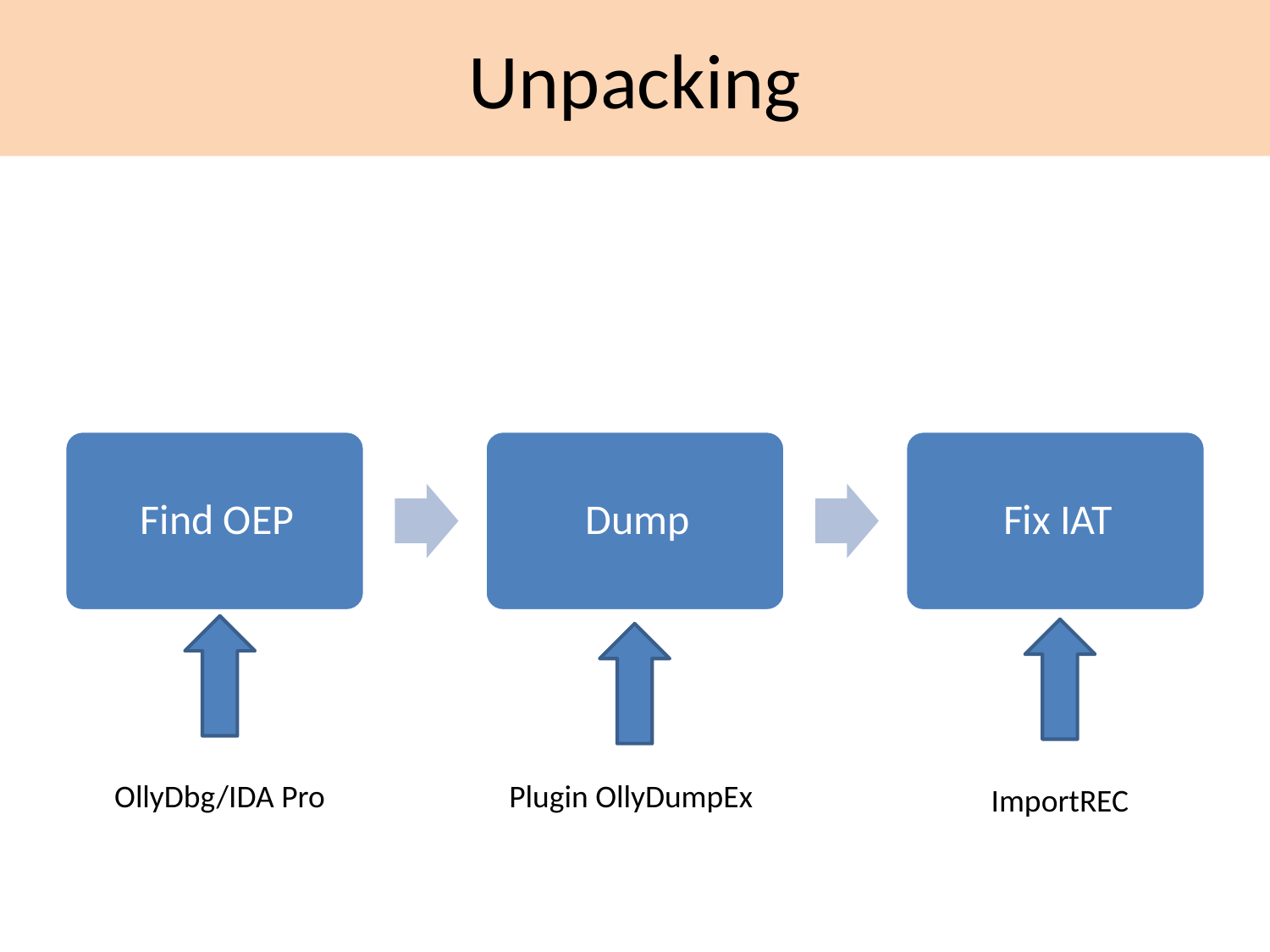

# Unpacking
Find OEP

Dump

Fix IAT

OllyDbg/IDA Pro
Plugin OllyDumpEx
ImportREC